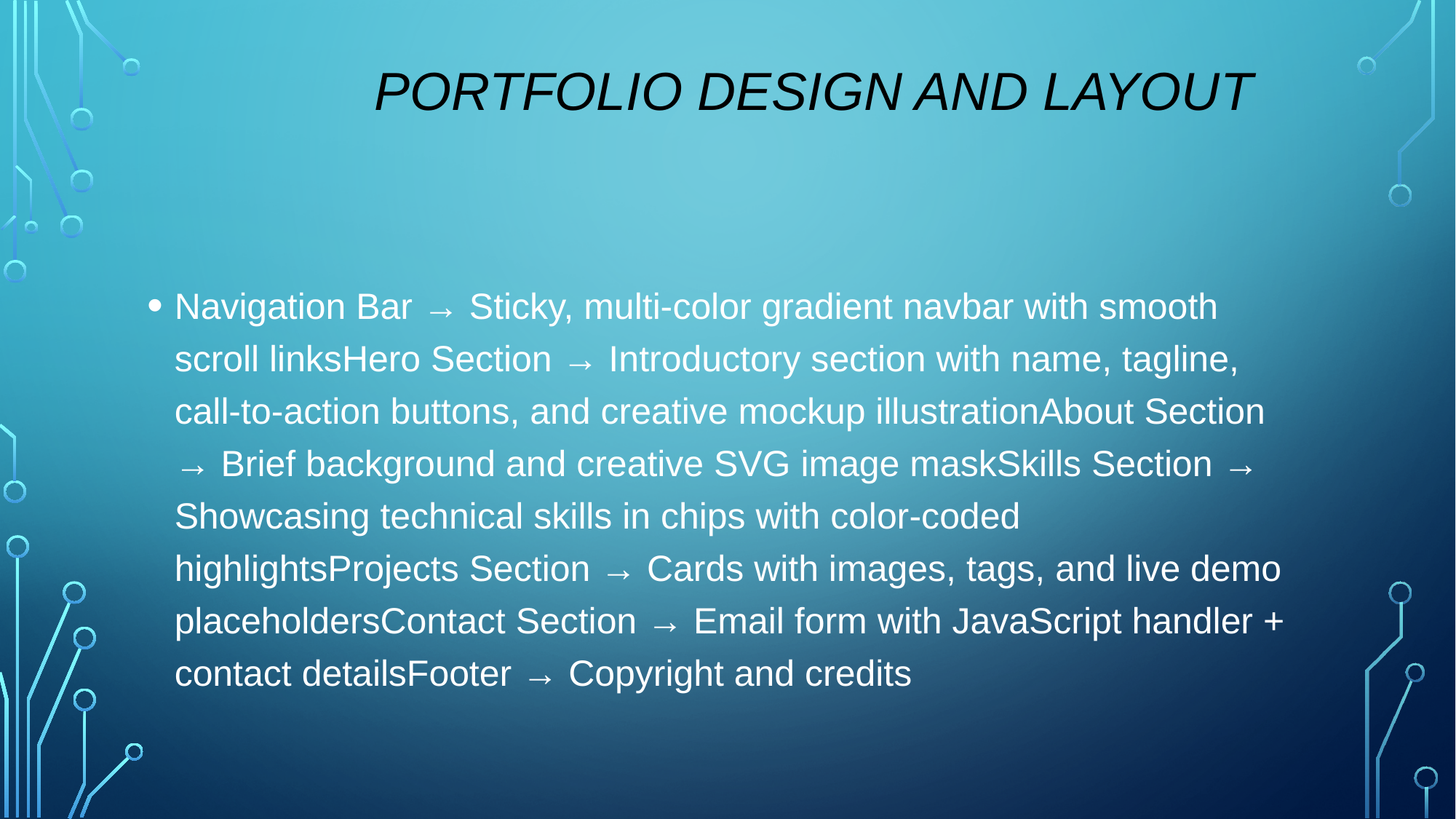

# Portfolio Design and Layout
Navigation Bar → Sticky, multi-color gradient navbar with smooth scroll linksHero Section → Introductory section with name, tagline, call-to-action buttons, and creative mockup illustrationAbout Section → Brief background and creative SVG image maskSkills Section → Showcasing technical skills in chips with color-coded highlightsProjects Section → Cards with images, tags, and live demo placeholdersContact Section → Email form with JavaScript handler + contact detailsFooter → Copyright and credits